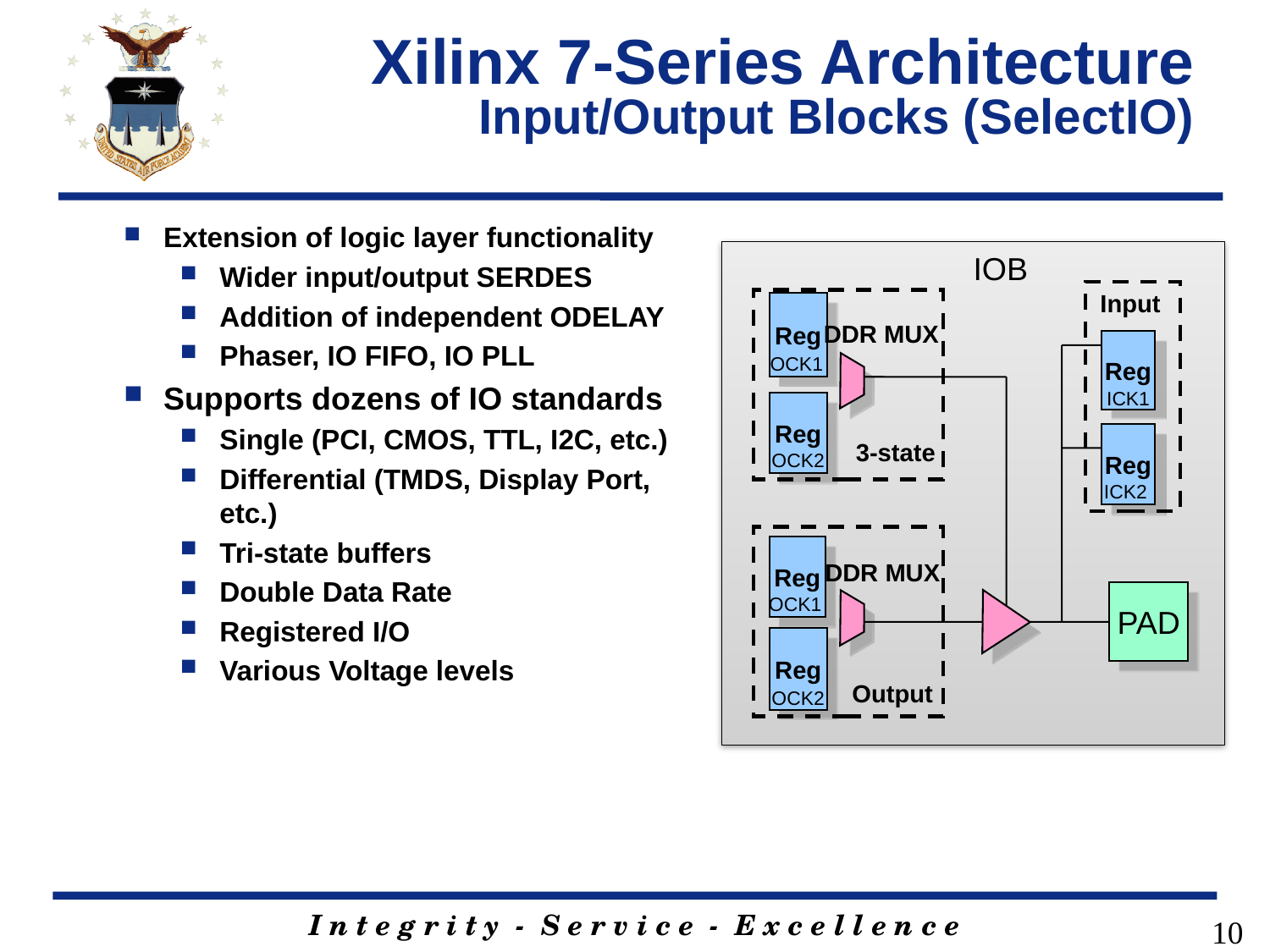

# Xilinx 7-Series Architecture Input/Output Blocks (SelectIO)
Extension of logic layer functionality
Wider input/output SERDES
Addition of independent ODELAY
Phaser, IO FIFO, IO PLL
Supports dozens of IO standards
Single (PCI, CMOS, TTL, I2C, etc.)
Differential (TMDS, Display Port, etc.)
Tri-state buffers
Double Data Rate
Registered I/O
Various Voltage levels

IOB

Input

Reg
DDR MUX
Reg

OCK1

ICK1
Reg
Reg
3-state
OCK2

ICK2

Reg
DDR MUX
PAD
OCK1

Reg
Output
OCK2

10